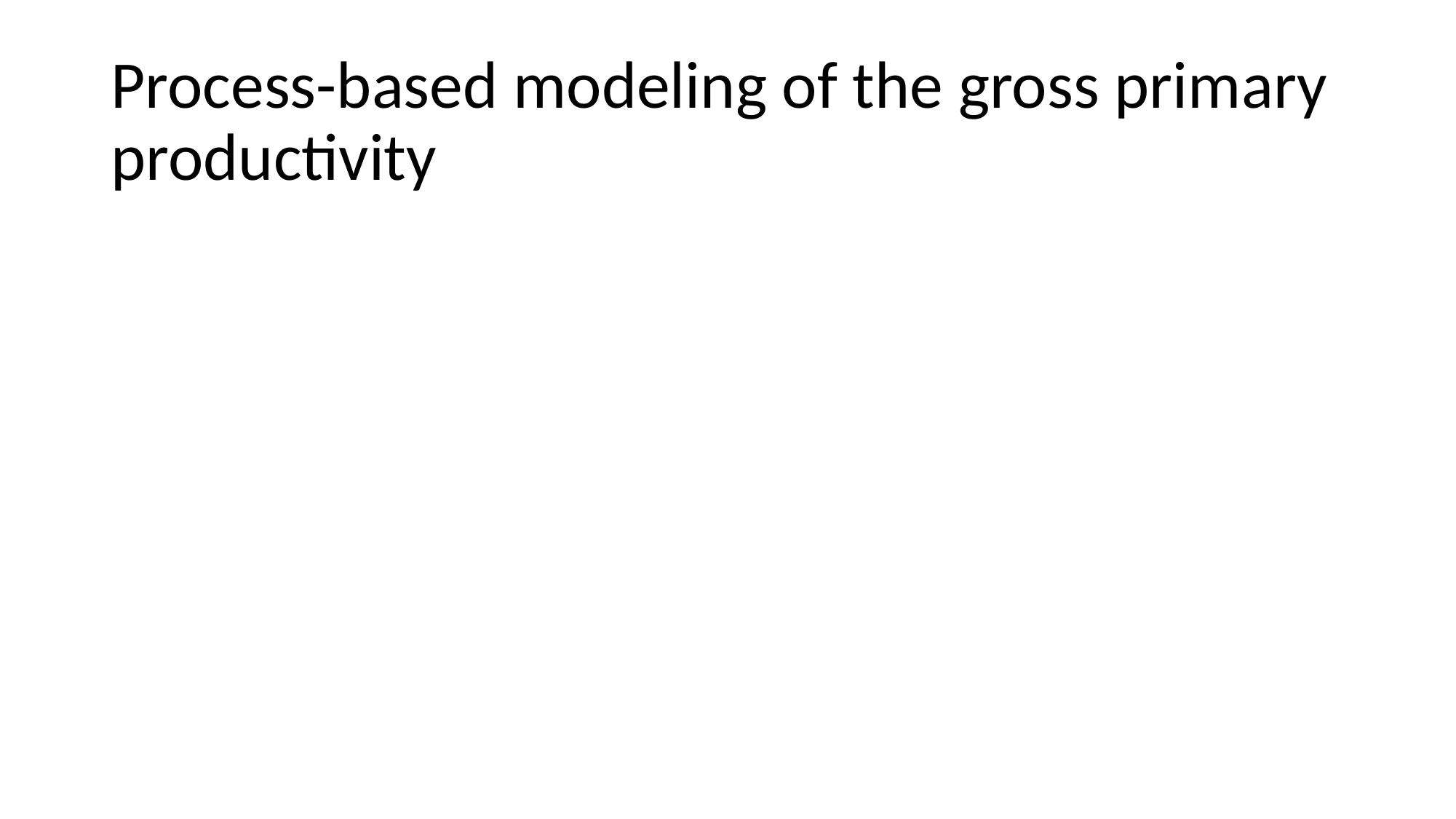

# Process-based modeling of the gross primary productivity